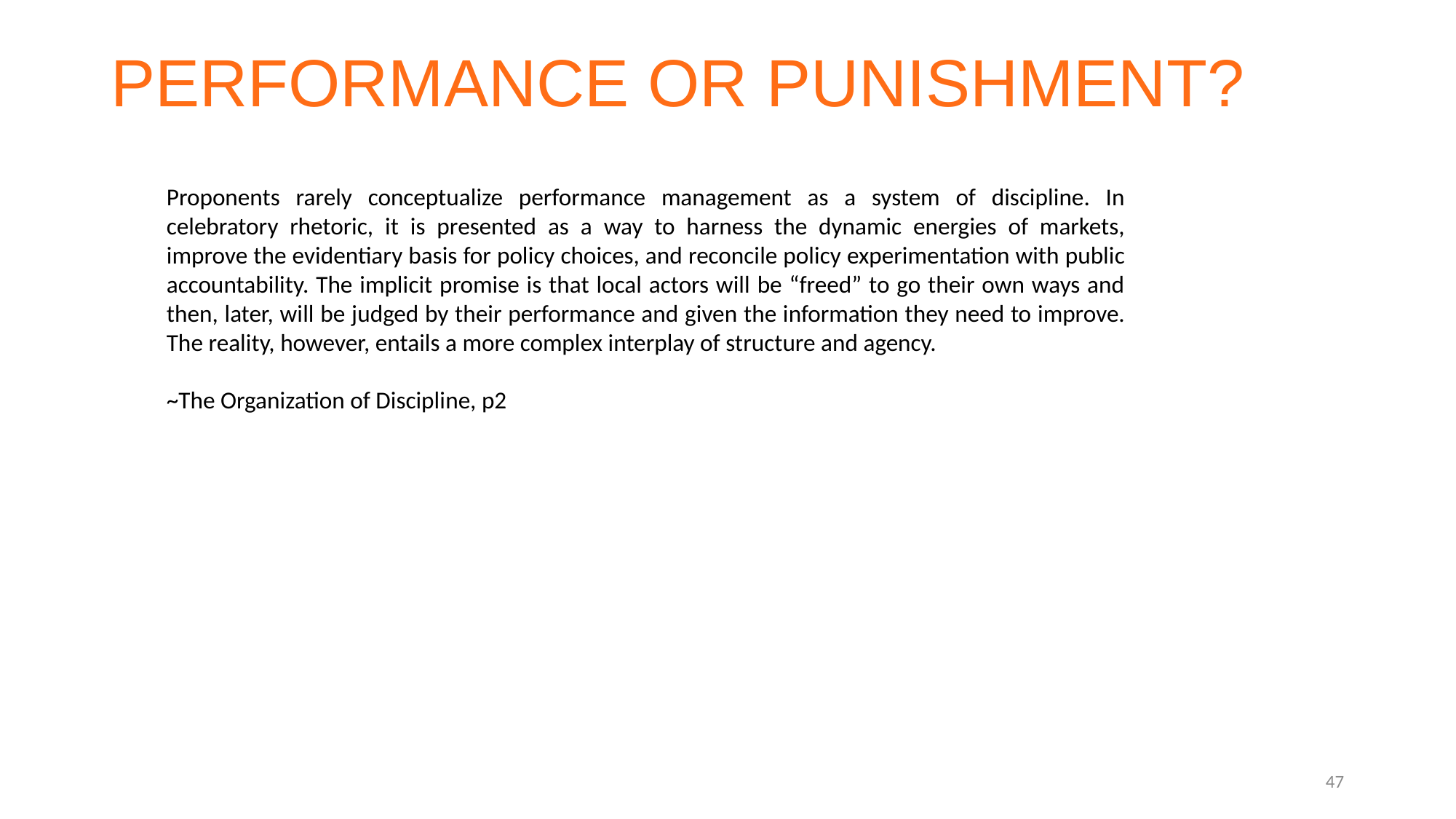

Performance or punishment?
Proponents rarely conceptualize performance management as a system of discipline. In celebratory rhetoric, it is presented as a way to harness the dynamic energies of markets, improve the evidentiary basis for policy choices, and reconcile policy experimentation with public accountability. The implicit promise is that local actors will be “freed” to go their own ways and then, later, will be judged by their performance and given the information they need to improve. The reality, however, entails a more complex interplay of structure and agency.

~The Organization of Discipline, p2
47